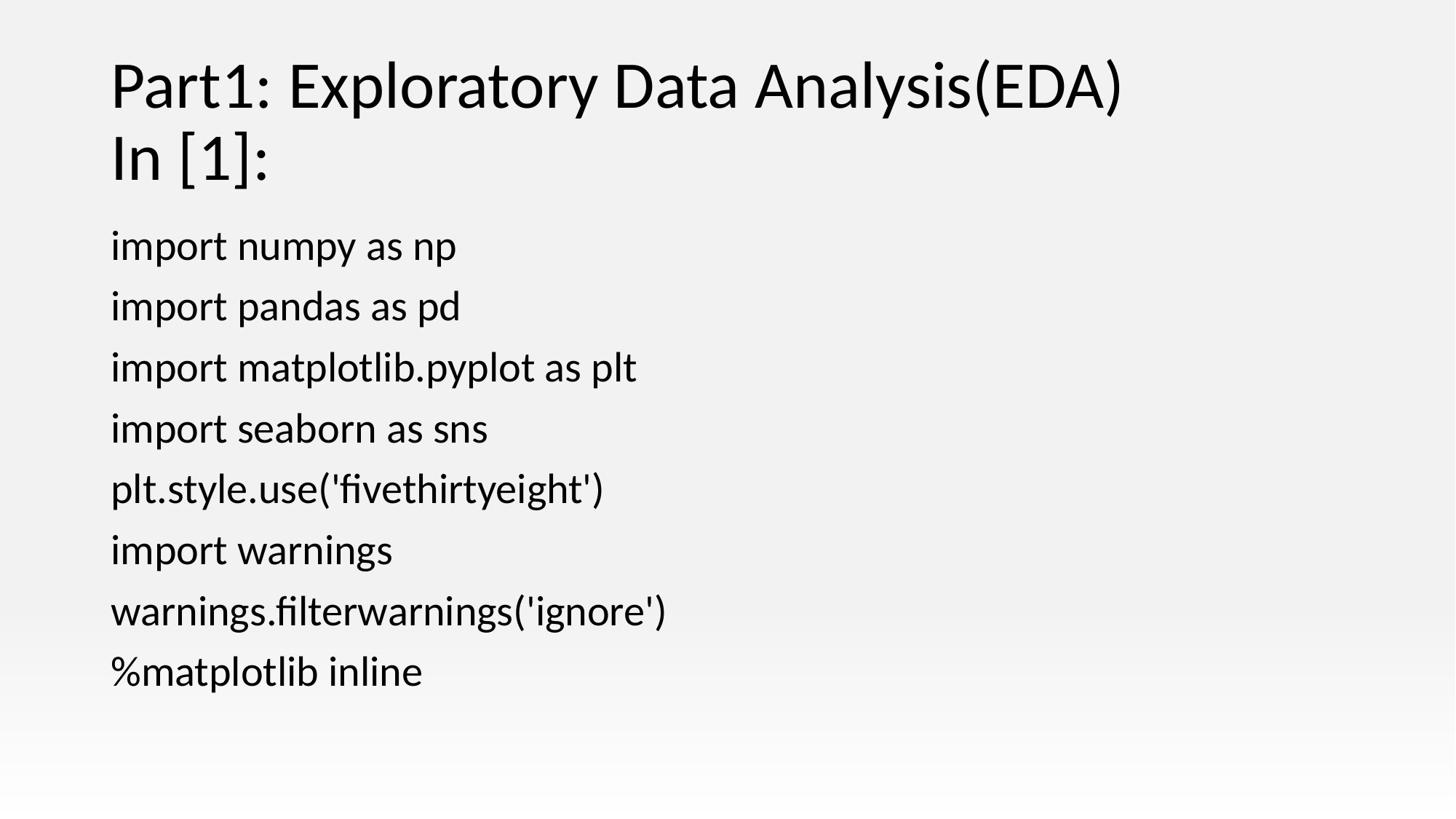

# Part1: Exploratory Data Analysis(EDA) In [1]:
import numpy as np
import pandas as pd
import matplotlib.pyplot as plt
import seaborn as sns
plt.style.use('fivethirtyeight')
import warnings
warnings.filterwarnings('ignore')
%matplotlib inline